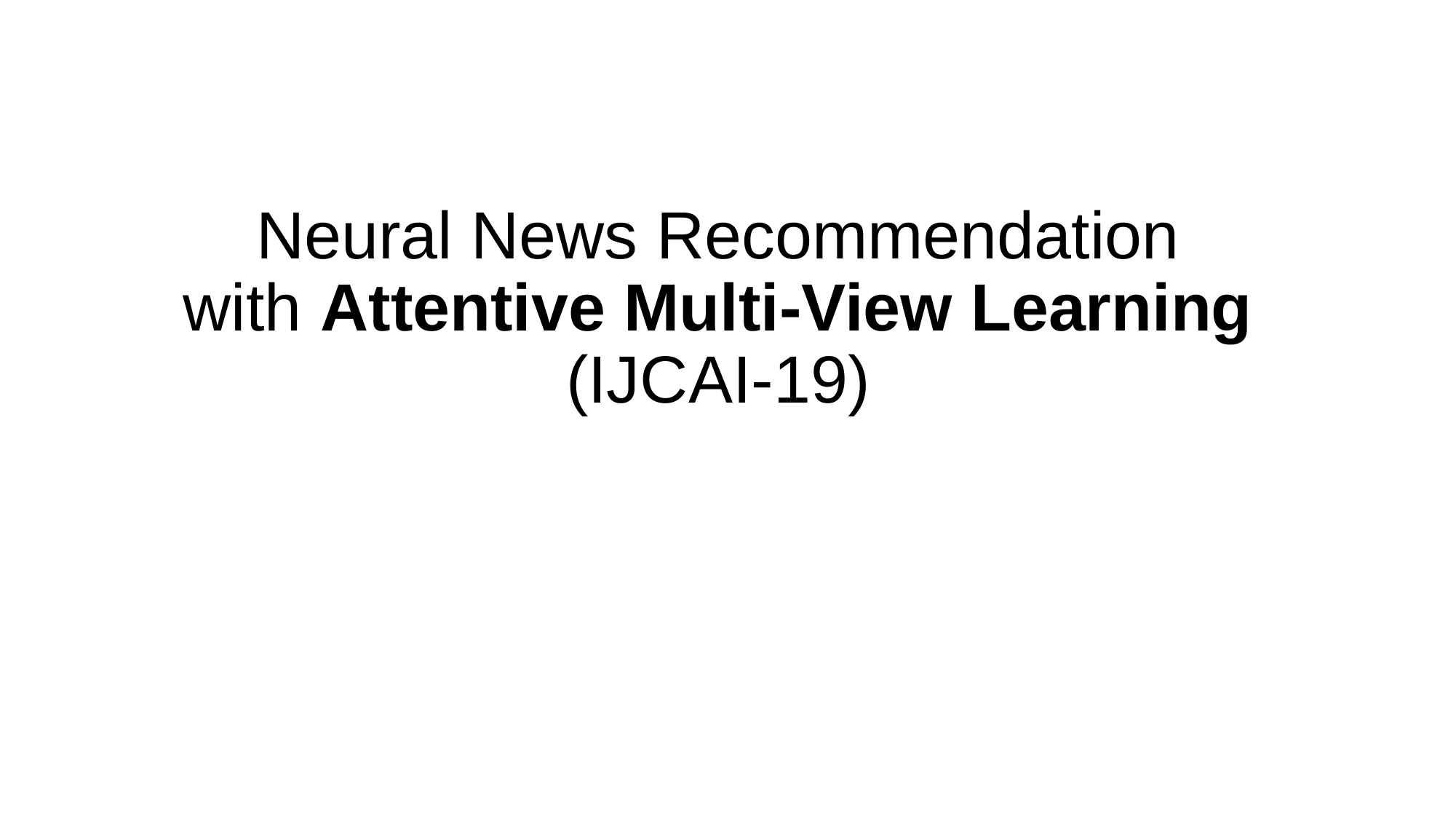

# Neural News Recommendation with Attentive Multi-View Learning (IJCAI-19)